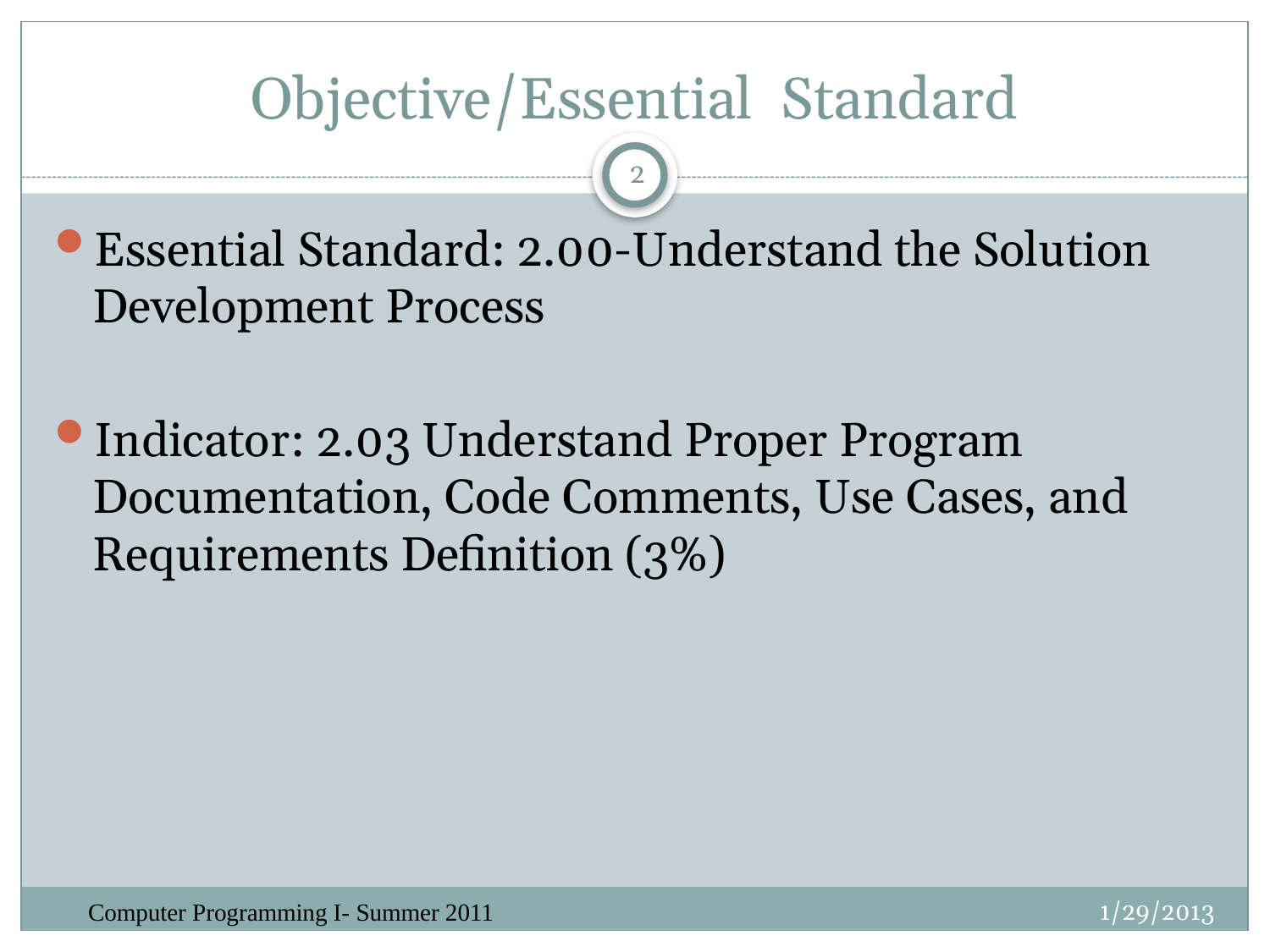

# Objective/Essential  Standard
2
Essential Standard: 2.00-Understand the Solution Development Process

Indicator: 2.03 Understand Proper Program Documentation, Code Comments, Use Cases, and Requirements Definition (3%)
1/29/2013
Computer Programming I- Summer 2011